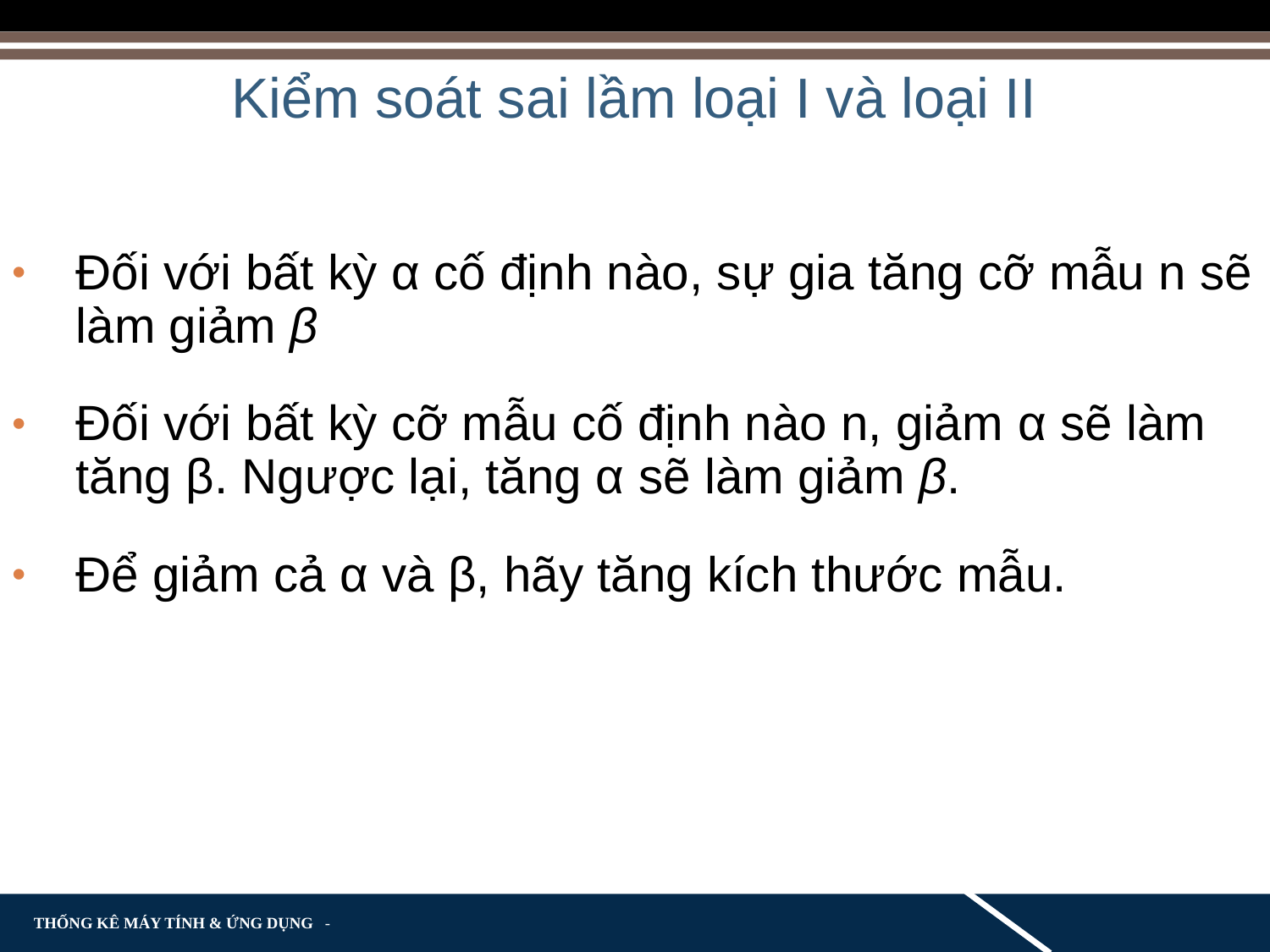

Kiểm soát sai lầm loại I và loại II
Đối với bất kỳ α cố định nào, sự gia tăng cỡ mẫu n sẽ làm giảm β
Đối với bất kỳ cỡ mẫu cố định nào n, giảm α sẽ làm tăng β. Ngược lại, tăng α sẽ làm giảm β.
Để giảm cả α và β, hãy tăng kích thước mẫu.